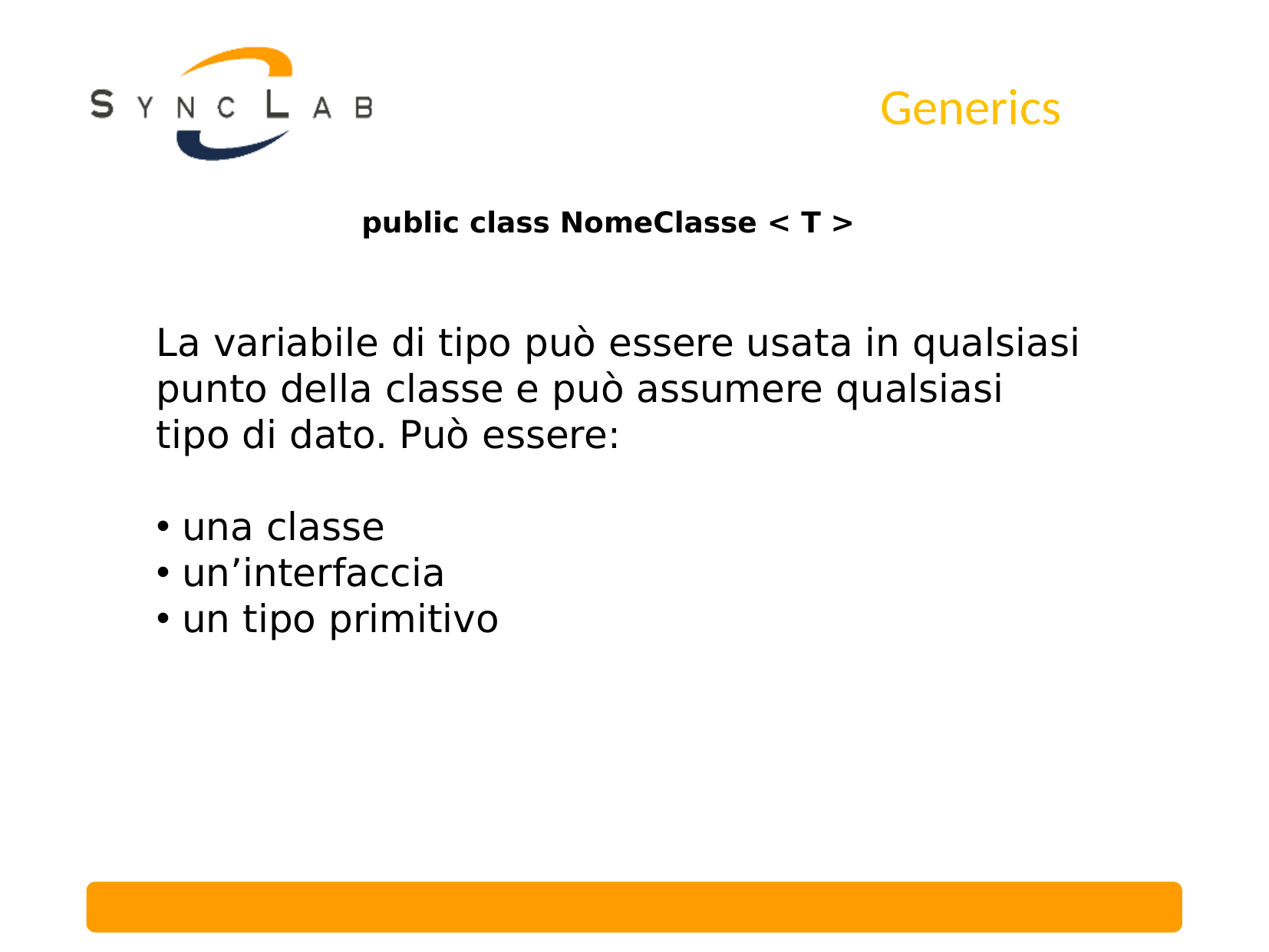

# Generics
public class NomeClasse < T >
La variabile di tipo può essere usata in qualsiasi punto della classe e può assumere qualsiasi tipo di dato. Può essere:

 una classe
 un’interfaccia
 un tipo primitivo